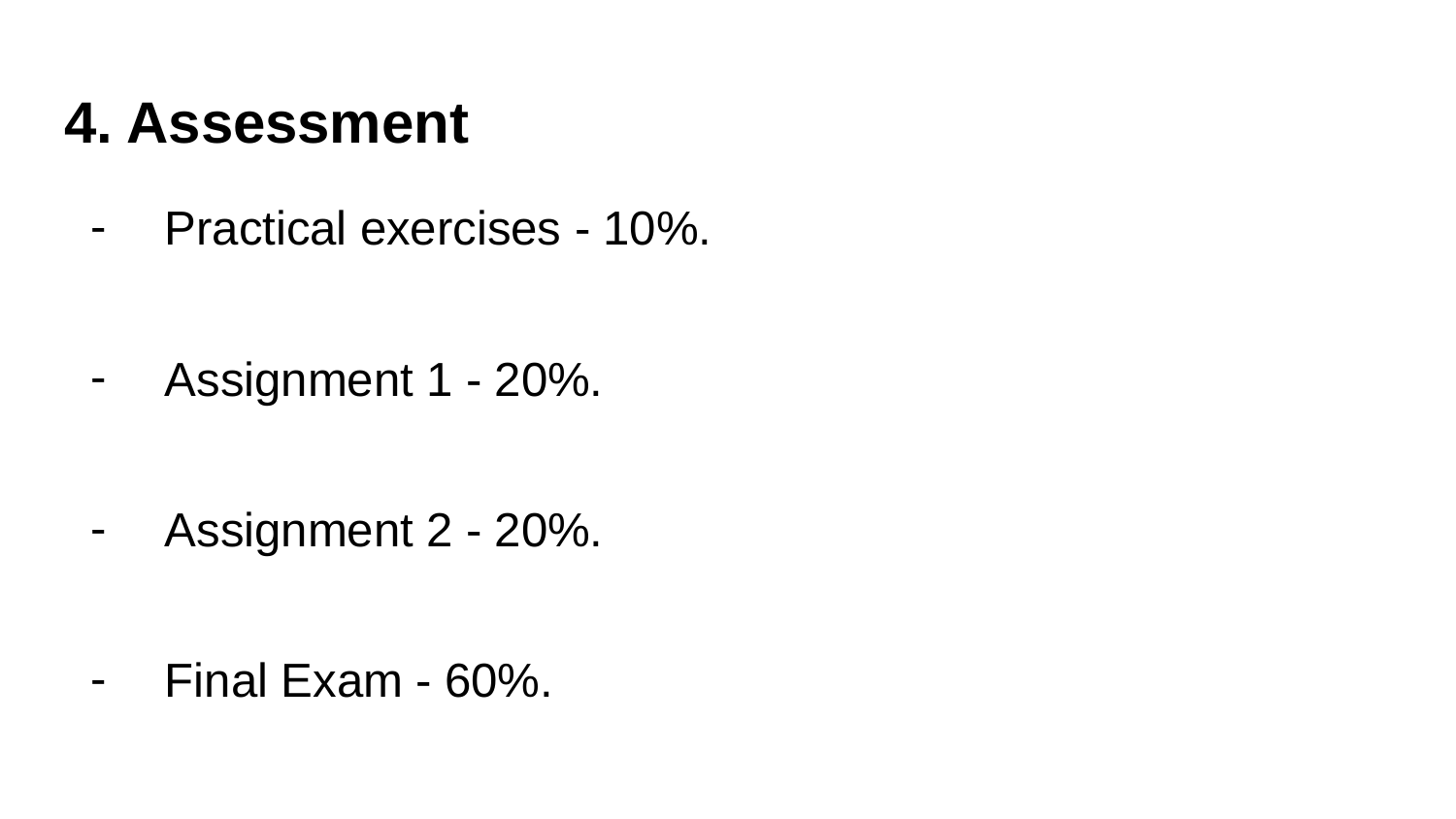

# 4. Assessment
Practical exercises - 10%.

Assignment 1 - 20%.

Assignment 2 - 20%.

Final Exam - 60%.